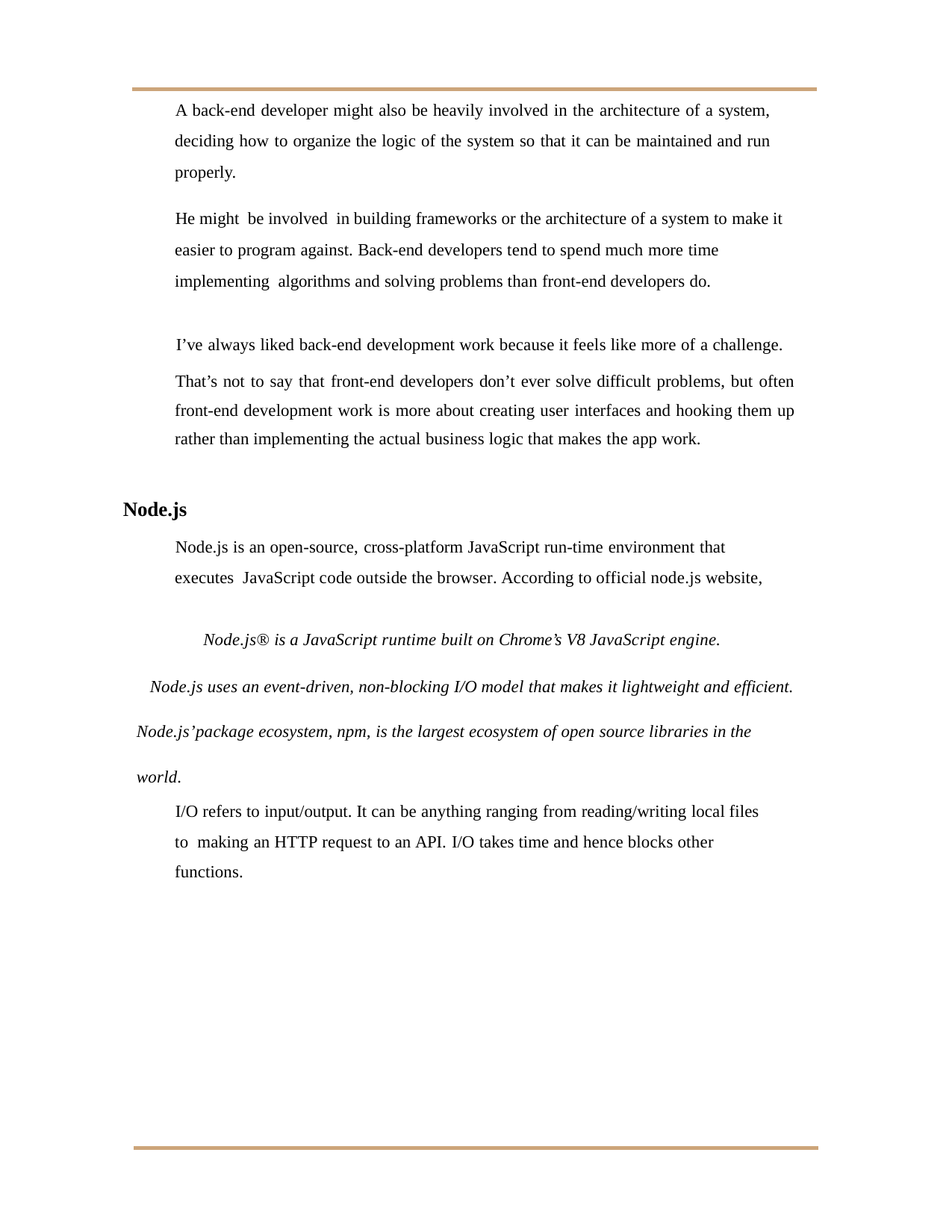

A back-end developer might also be heavily involved in the architecture of a system,  deciding how to organize the logic of the system so that it can be maintained and run  properly.
He might be involved in building frameworks or the architecture of a system to make it  easier to program against. Back-end developers tend to spend much more time implementing  algorithms and solving problems than front-end developers do.

I’ve always liked back-end development work because it feels like more of a challenge.
That’s not to say that front-end developers don’t ever solve difficult problems, but often  front-end development work is more about creating user interfaces and hooking them up  rather than implementing the actual business logic that makes the app work.

Node.js
Node.js is an open-source, cross-platform JavaScript run-time environment that executes  JavaScript code outside the browser. According to official node.js website,

Node.js® is a JavaScript runtime built on Chrome’s V8 JavaScript engine.
Node.js uses an event-driven, non-blocking I/O model that makes it lightweight and efficient.  Node.js’package ecosystem, npm, is the largest ecosystem of open source libraries in the world.
I/O refers to input/output. It can be anything ranging from reading/writing local files to  making an HTTP request to an API. I/O takes time and hence blocks other functions.